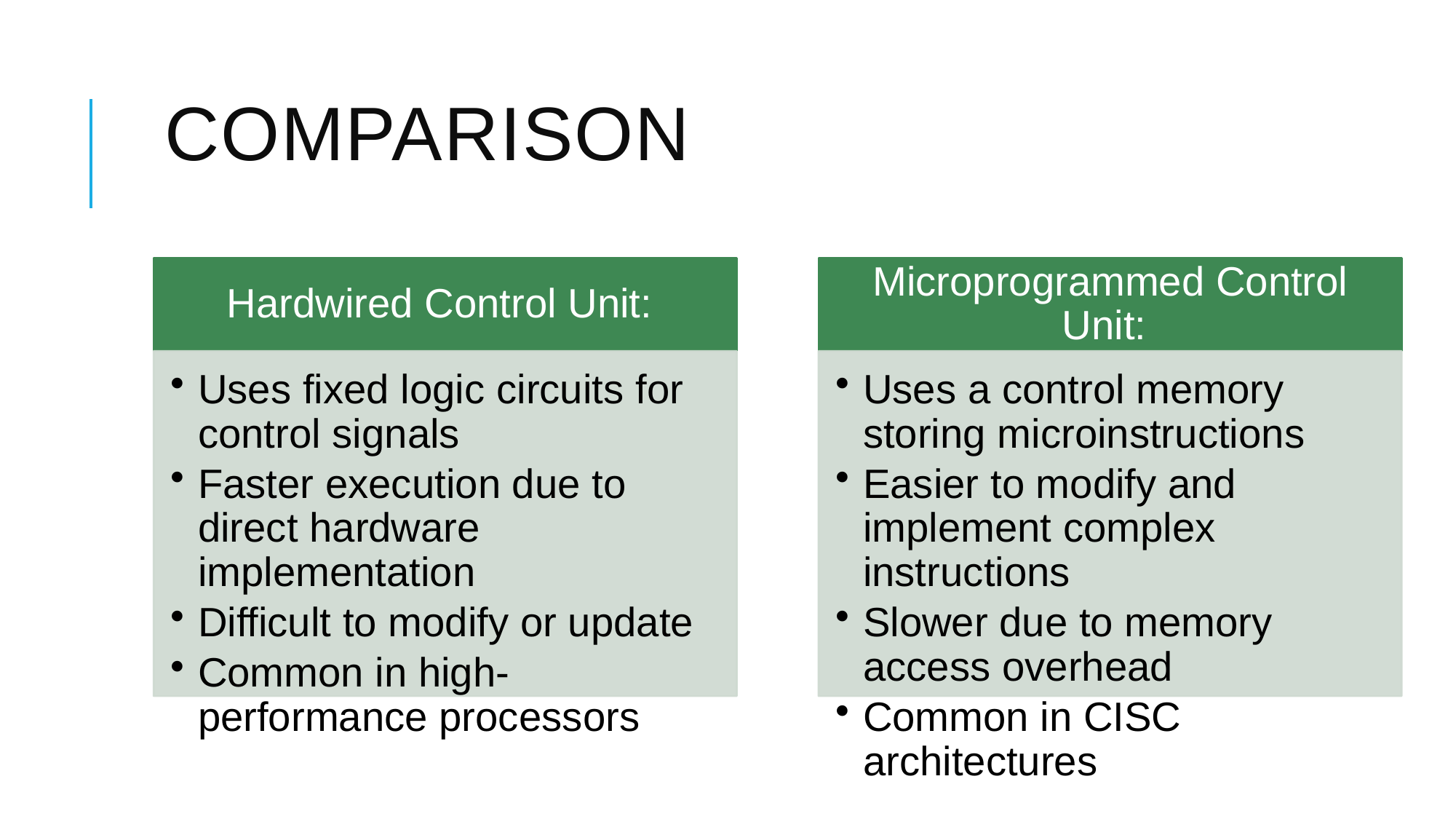

# Comparison
Hardwired Control Unit:
Uses fixed logic circuits for control signals
Faster execution due to direct hardware implementation
Difficult to modify or update
Common in high-performance processors
Microprogrammed Control Unit:
Uses a control memory storing microinstructions
Easier to modify and implement complex instructions
Slower due to memory access overhead
Common in CISC architectures